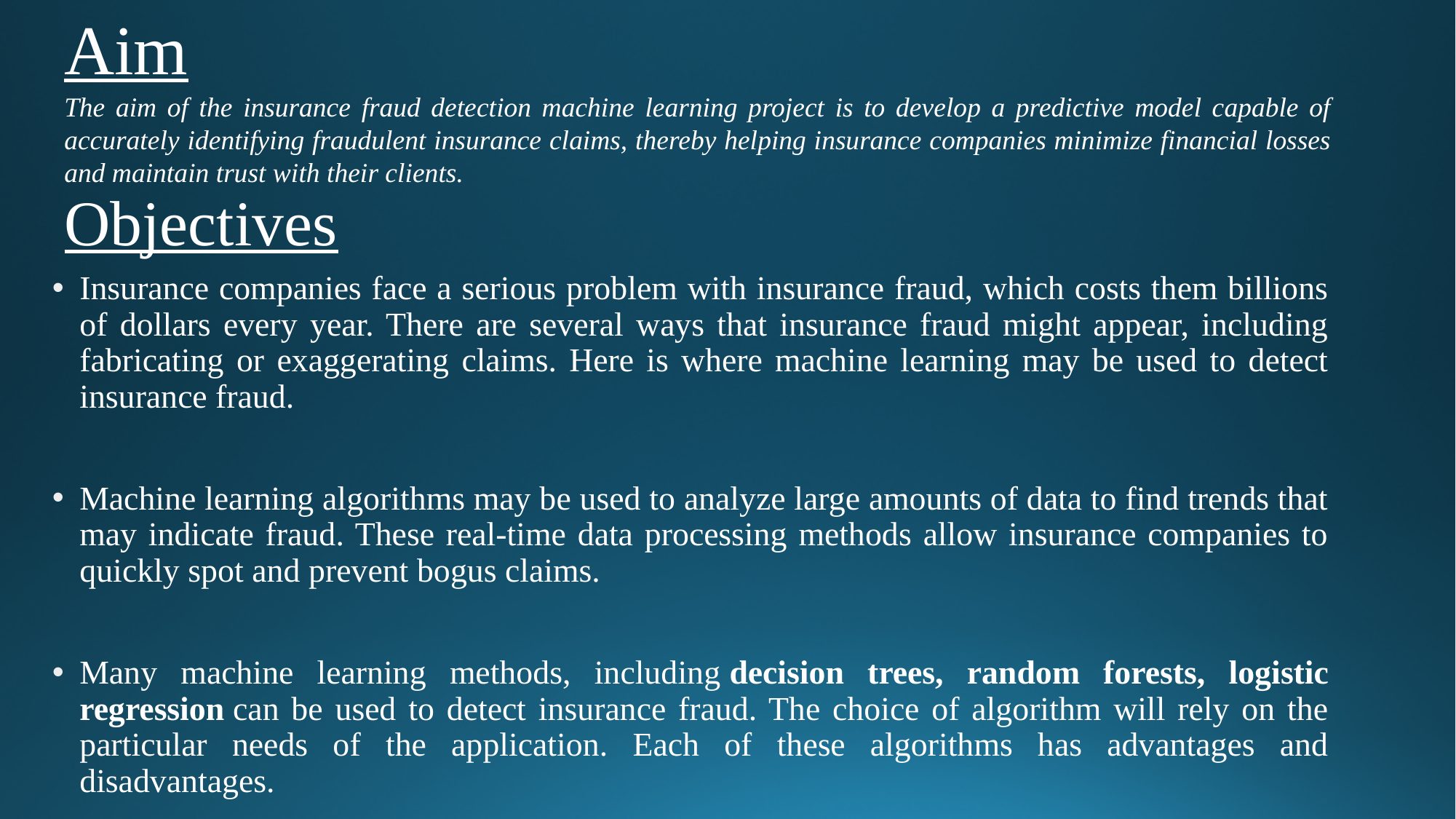

Aim
The aim of the insurance fraud detection machine learning project is to develop a predictive model capable of accurately identifying fraudulent insurance claims, thereby helping insurance companies minimize financial losses and maintain trust with their clients.
# Objectives
Insurance companies face a serious problem with insurance fraud, which costs them billions of dollars every year. There are several ways that insurance fraud might appear, including fabricating or exaggerating claims. Here is where machine learning may be used to detect insurance fraud.

Machine learning algorithms may be used to analyze large amounts of data to find trends that may indicate fraud. These real-time data processing methods allow insurance companies to quickly spot and prevent bogus claims.

Many machine learning methods, including decision trees, random forests, logistic regression can be used to detect insurance fraud. The choice of algorithm will rely on the particular needs of the application. Each of these algorithms has advantages and disadvantages.